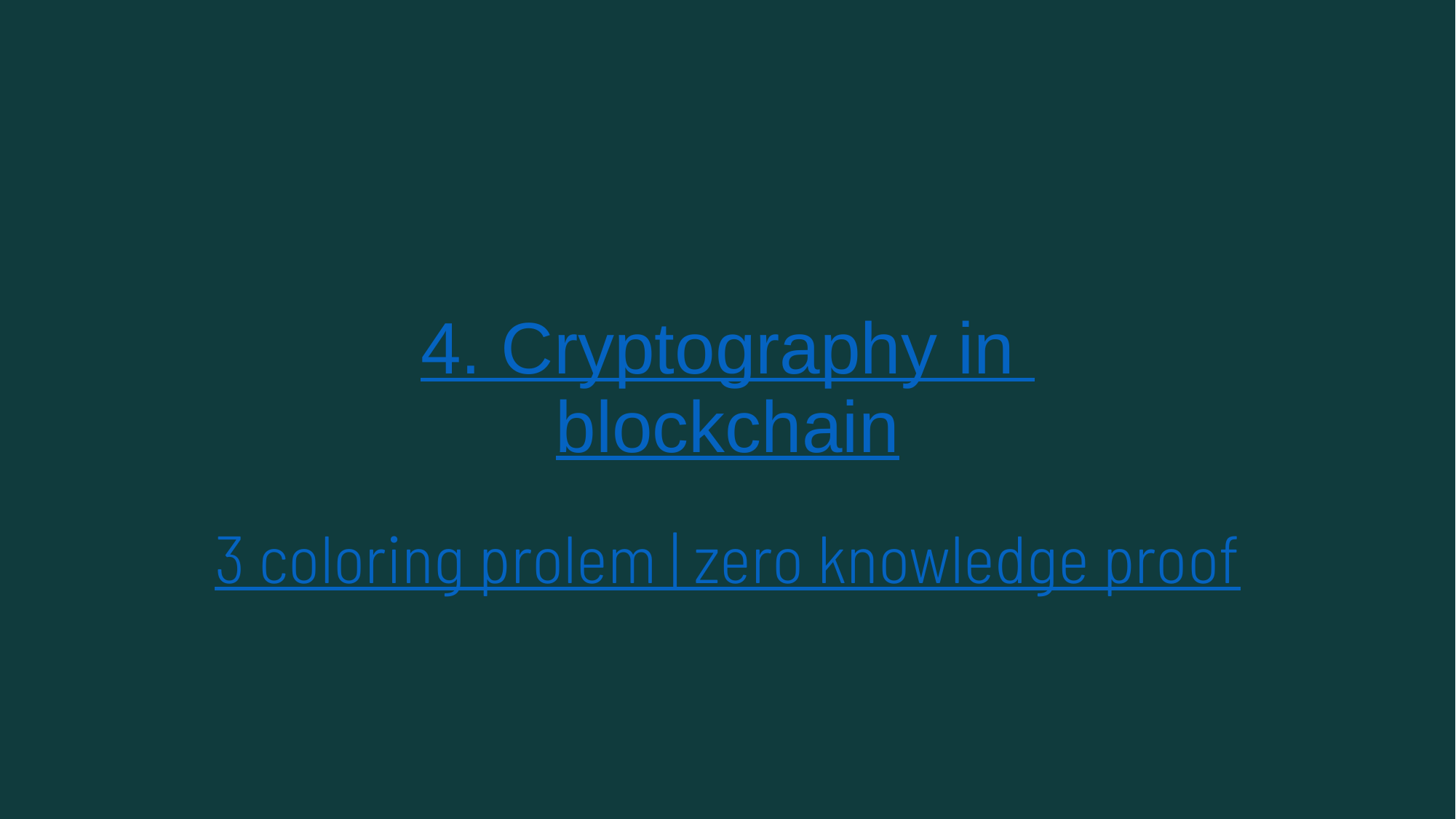

4. Cryptography in blockchain
3 coloring prolem | zero knowledge proof